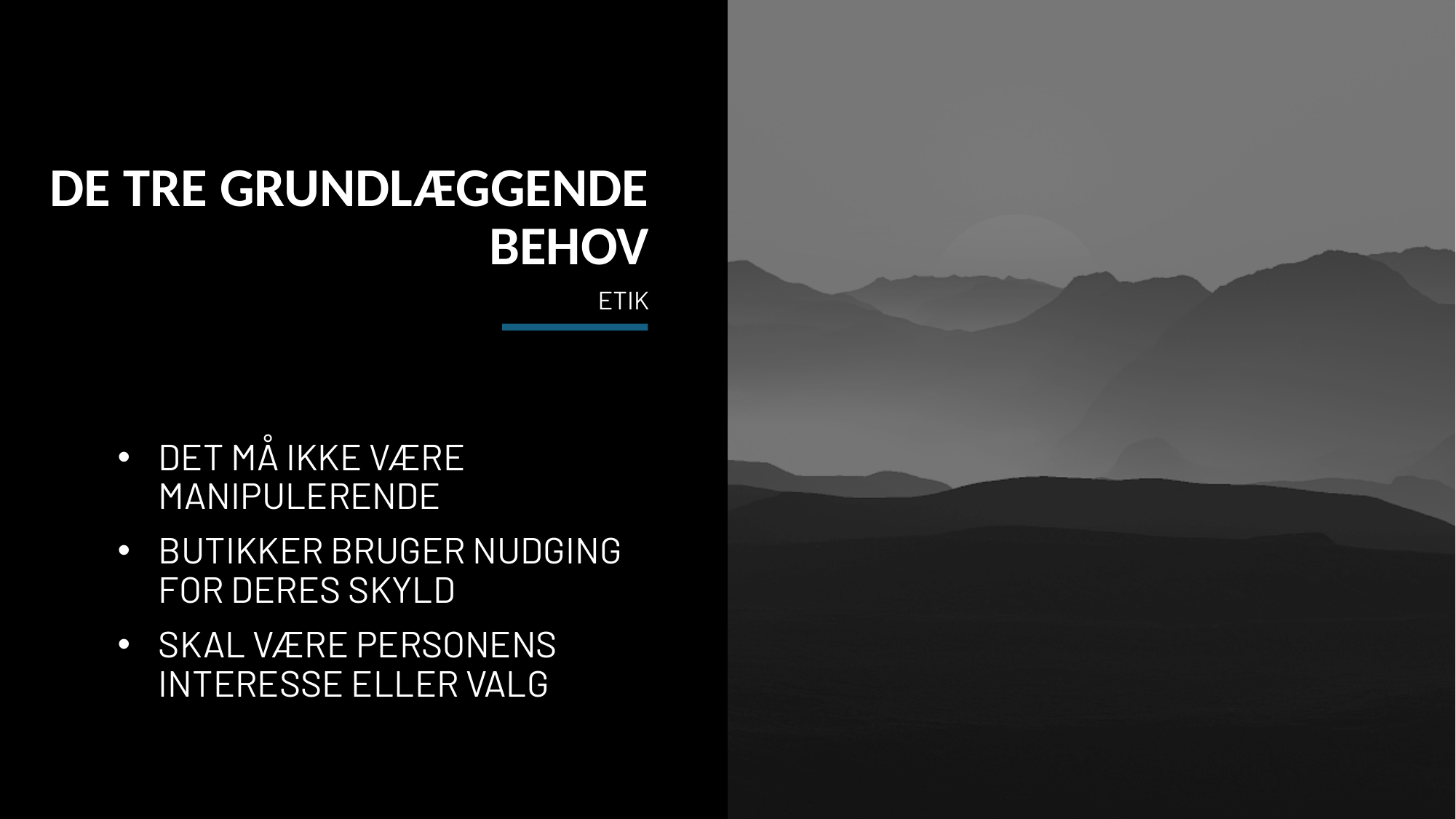

DE TRE GRUNDLÆGGENDE BEHOV
# ETIK

DET MÅ IKKE VÆRE MANIPULERENDE
BUTIKKER BRUGER NUDGING FOR DERES SKYLD
SKAL VÆRE PERSONENS INTERESSE ELLER VALG